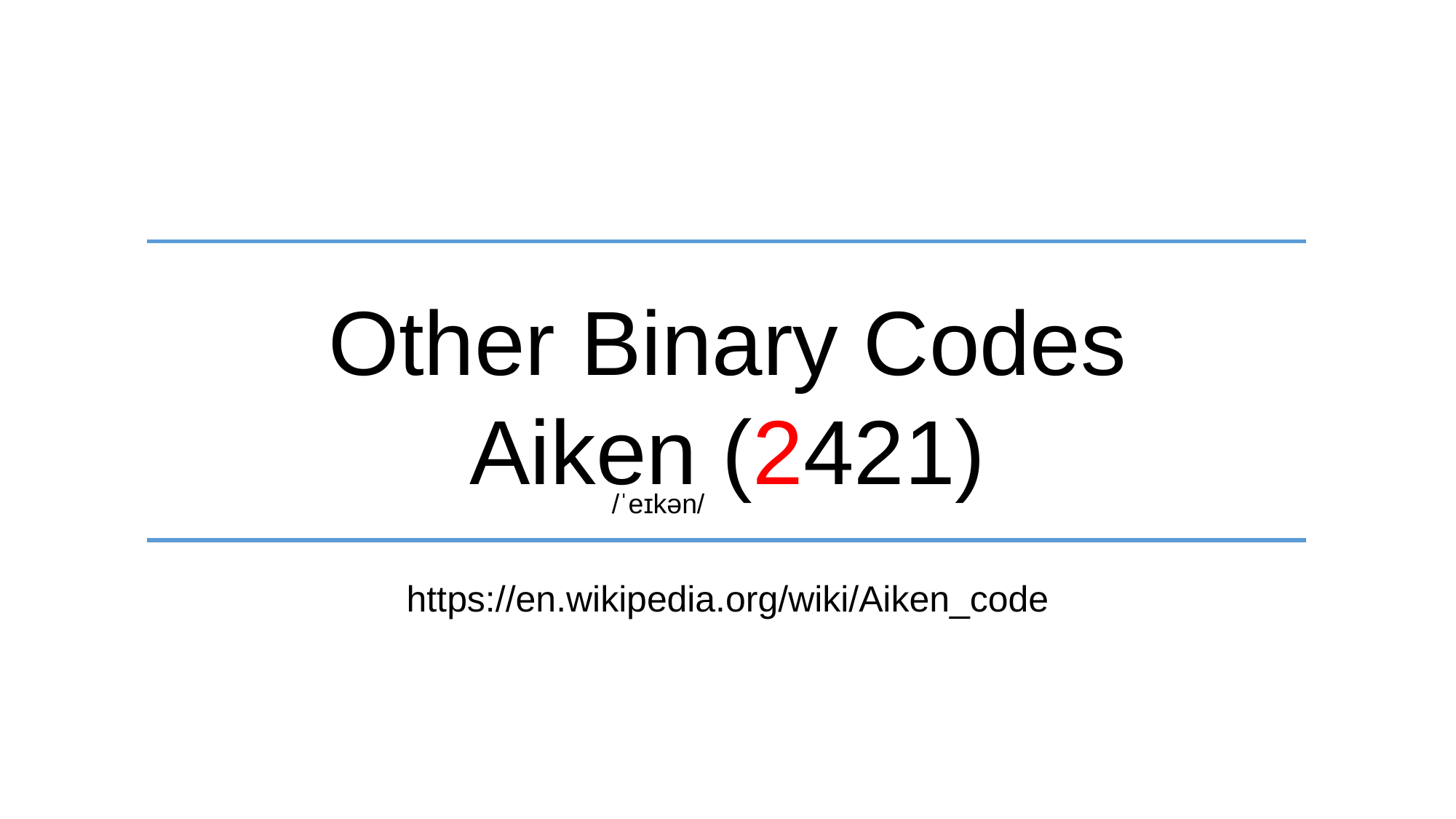

Other Binary Codes
Aiken (2421)
/ˈeɪkən/
https://en.wikipedia.org/wiki/Aiken_code